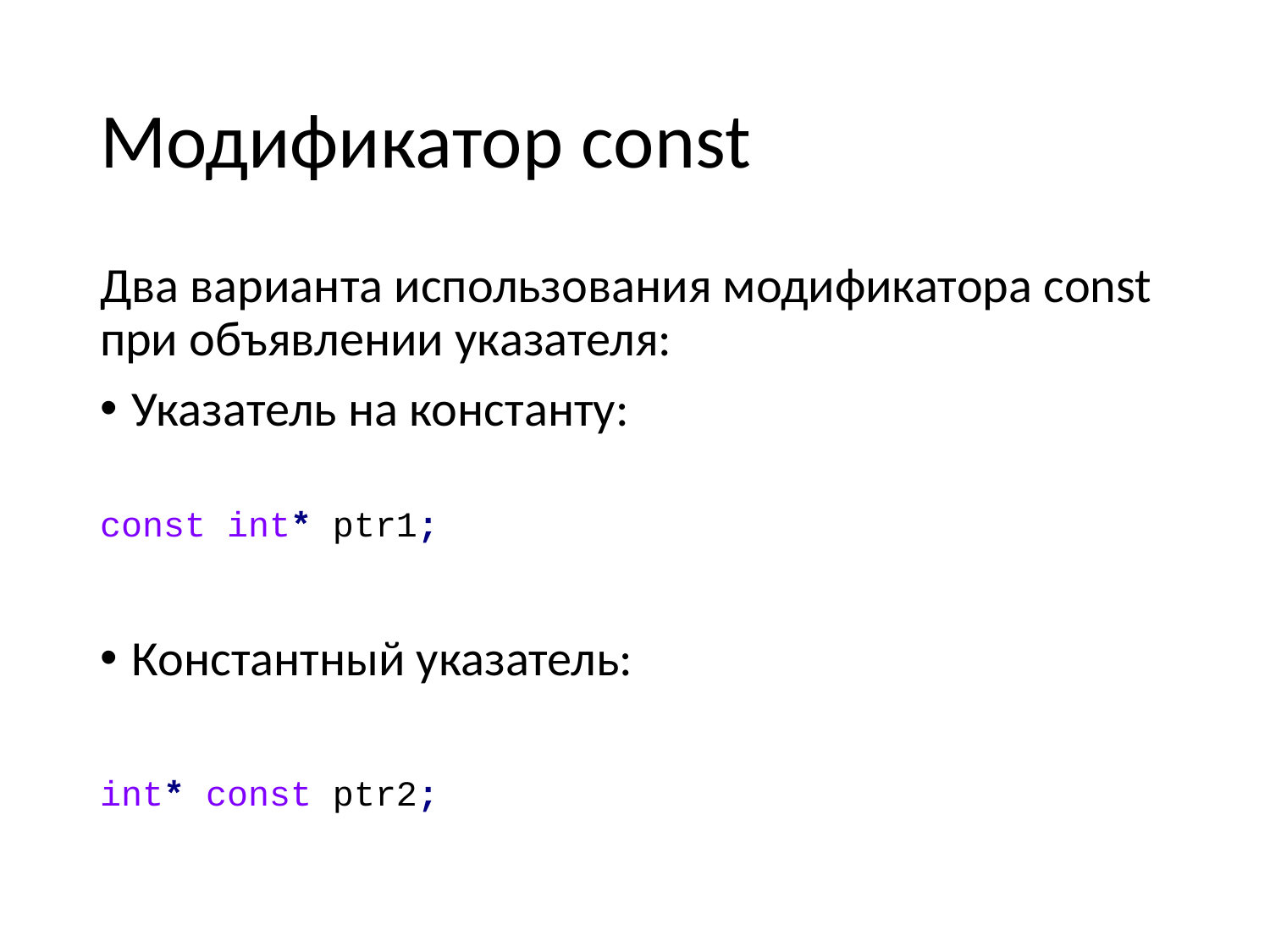

# Модификатор const
Два варианта использования модификатора const при объявлении указателя:
Указатель на константу:

const int* ptr1;

Константный указатель:

int* const ptr2;